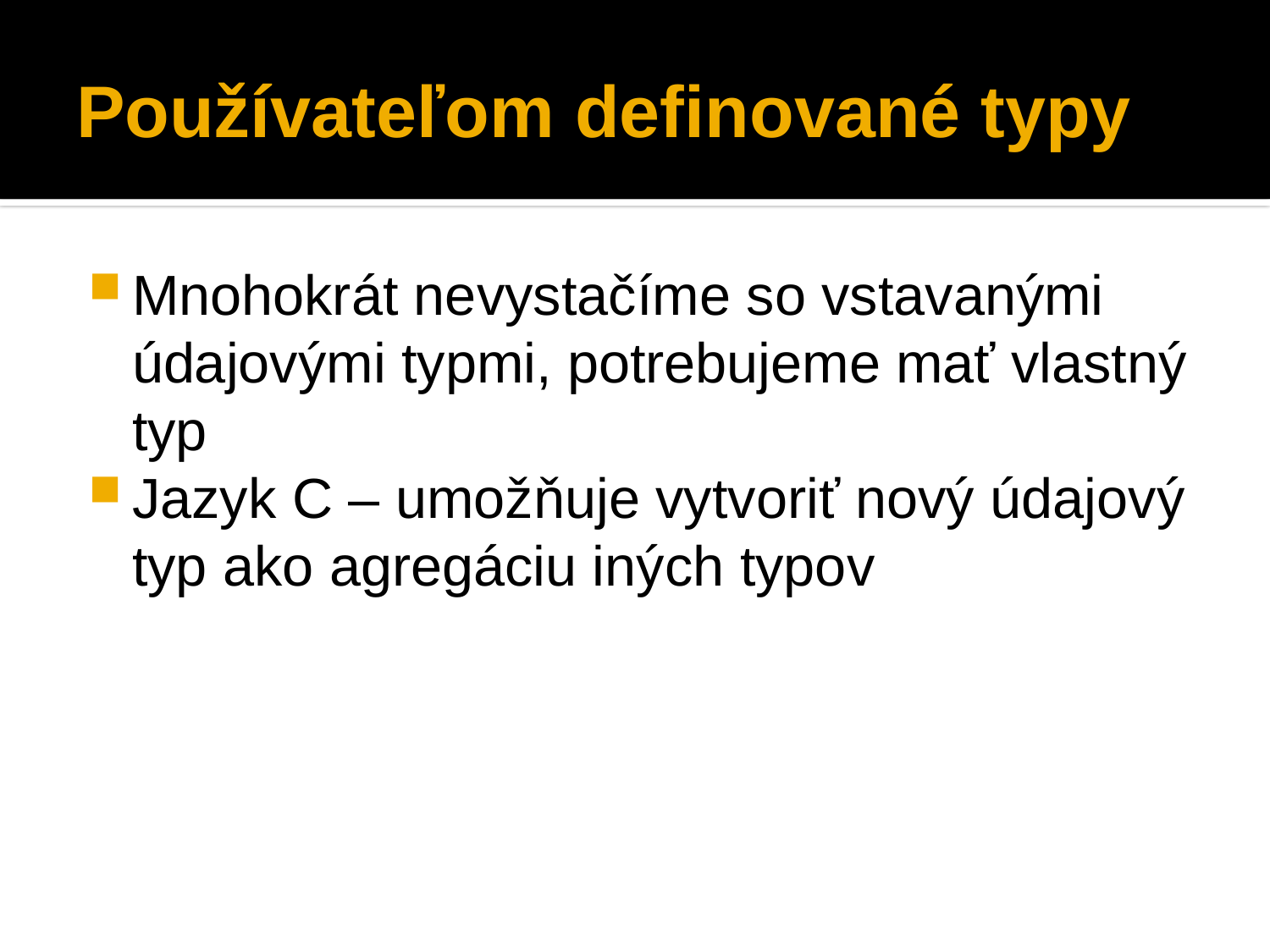

# Používateľom definované typy
Mnohokrát nevystačíme so vstavanými údajovými typmi, potrebujeme mať vlastný typ
Jazyk C – umožňuje vytvoriť nový údajový typ ako agregáciu iných typov